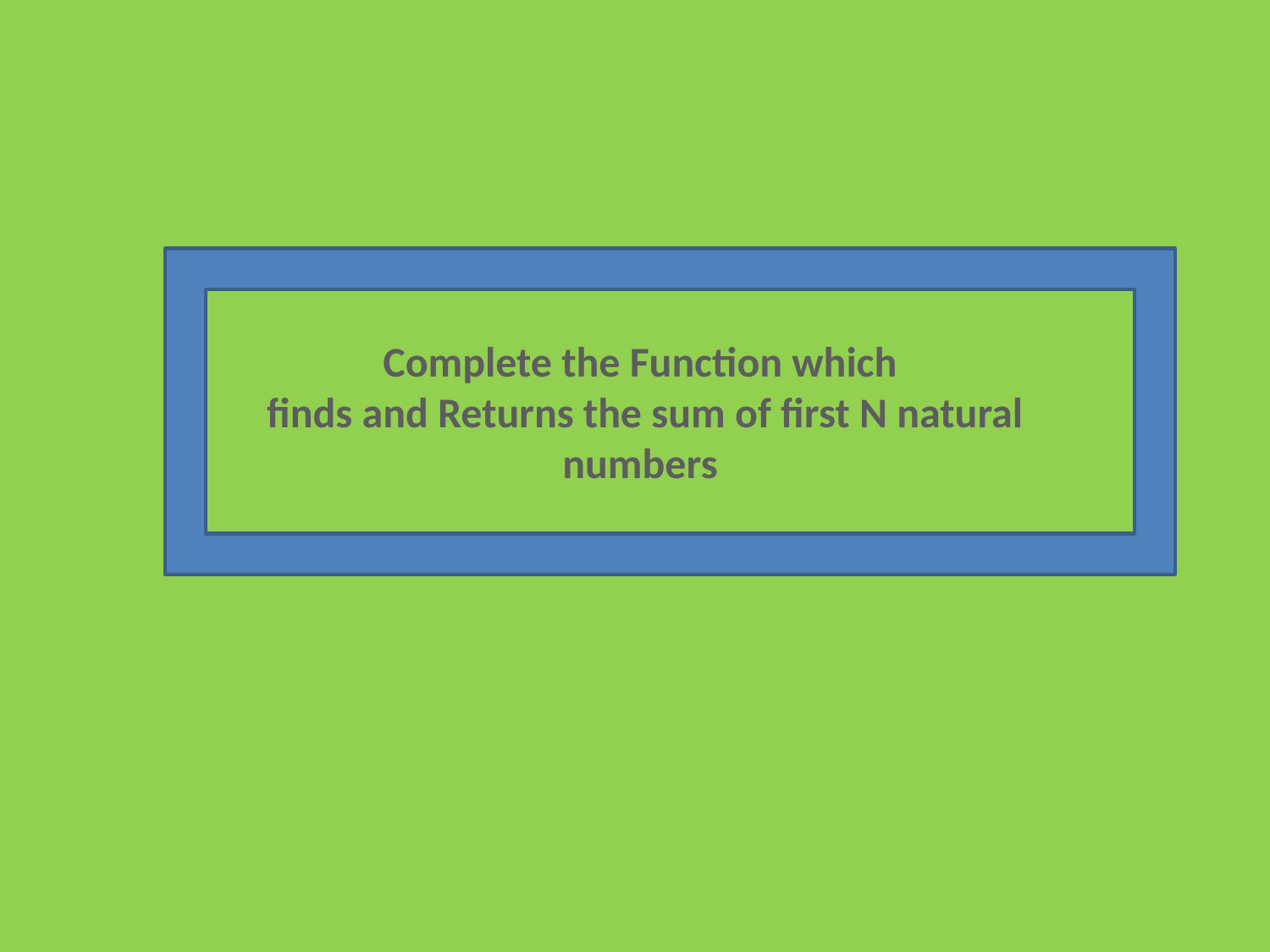

Complete the Function which
finds and Returns the sum of first N natural numbers